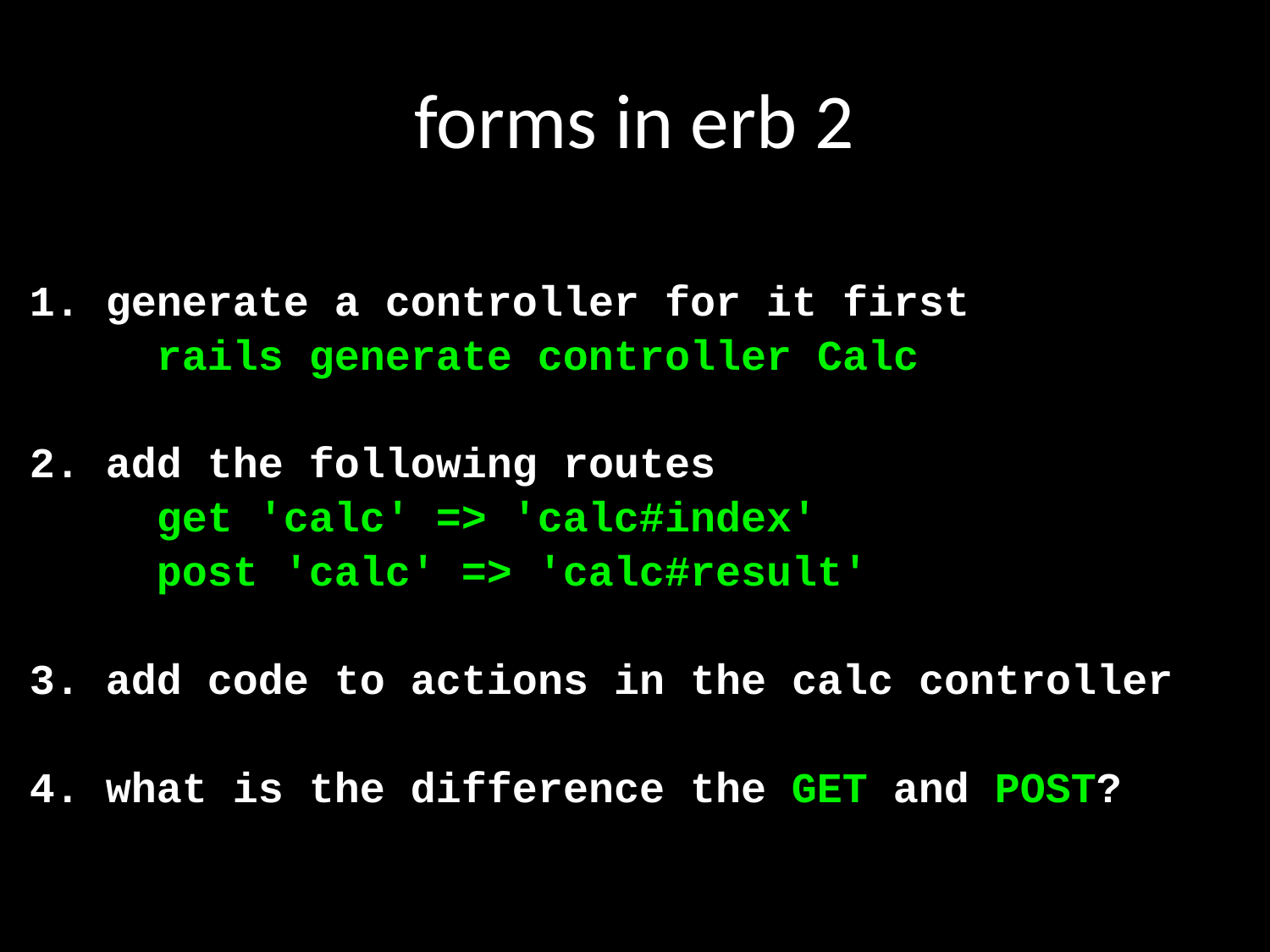

# forms in erb 2

1. generate a controller for it first
     rails generate controller Calc

2. add the following routes
     get 'calc' => 'calc#index'
     post 'calc' => 'calc#result'

3. add code to actions in the calc controller

4. what is the difference the GET and POST?